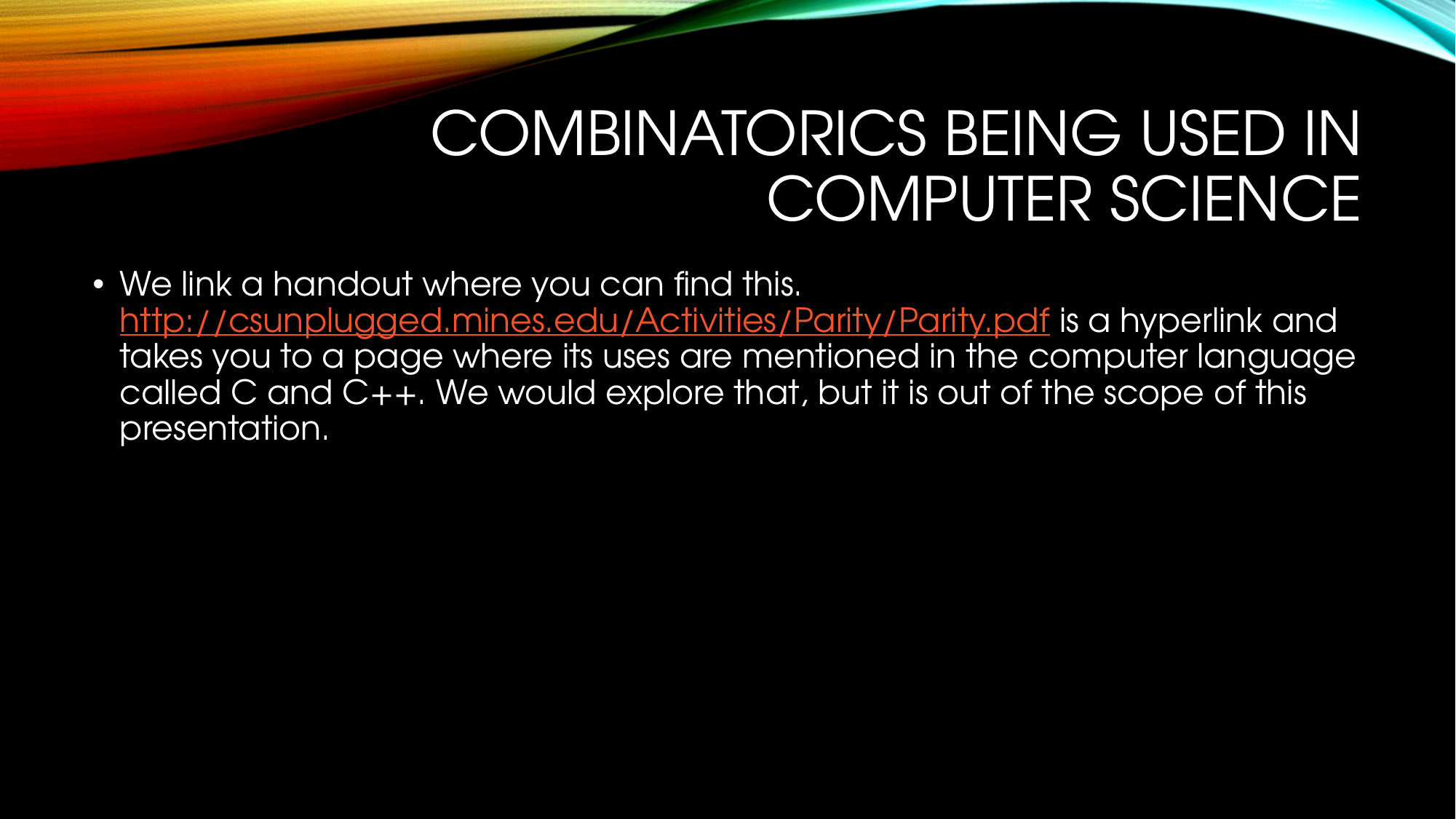

# Combinatorics being used in computer science
We link a handout where you can find this. http://csunplugged.mines.edu/Activities/Parity/Parity.pdf is a hyperlink and takes you to a page where its uses are mentioned in the computer language called C and C++. We would explore that, but it is out of the scope of this presentation.